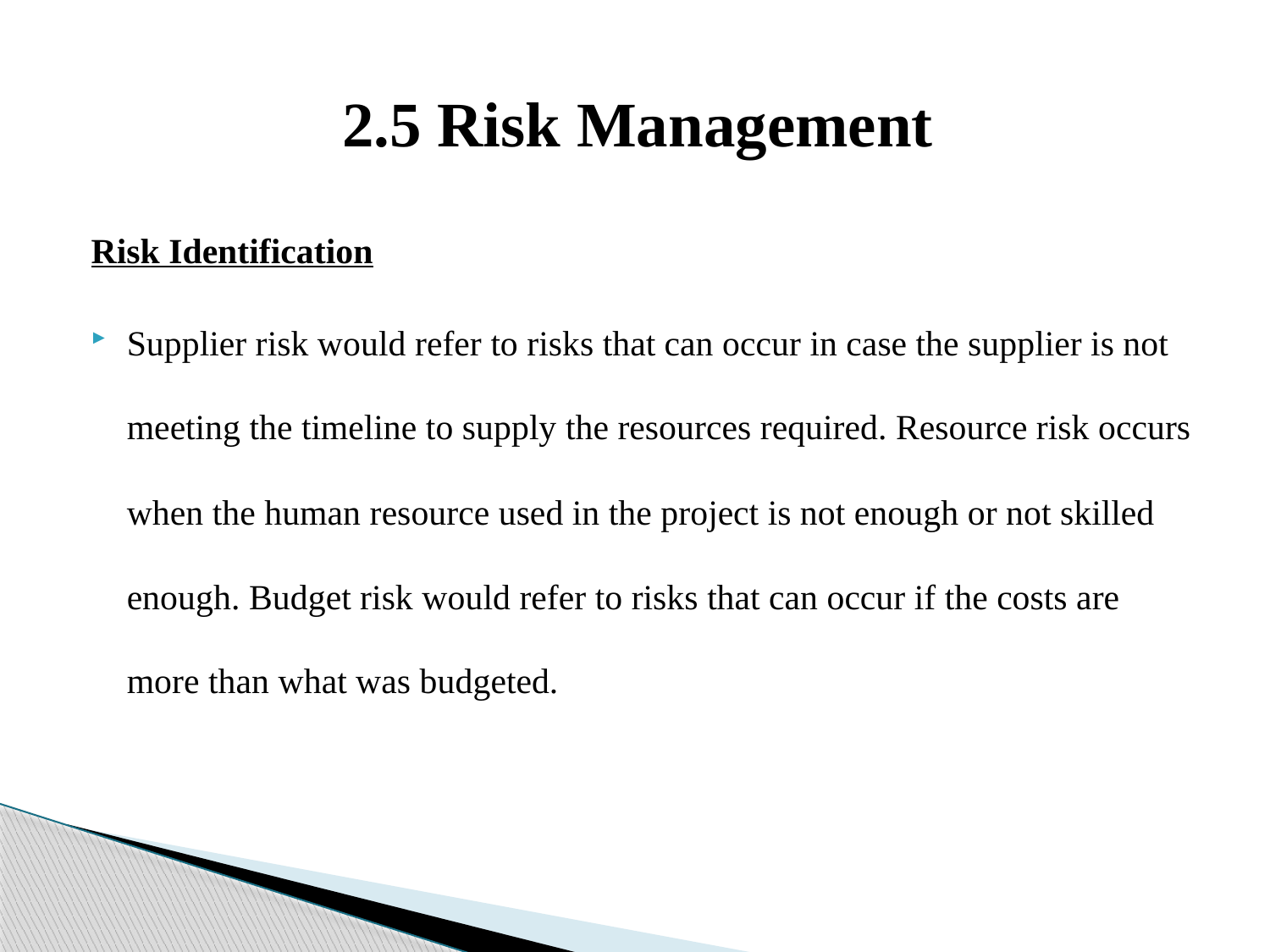

# 2.5 Risk Management
Risk Identification
Supplier risk would refer to risks that can occur in case the supplier is not meeting the timeline to supply the resources required. Resource risk occurs when the human resource used in the project is not enough or not skilled enough. Budget risk would refer to risks that can occur if the costs are more than what was budgeted.